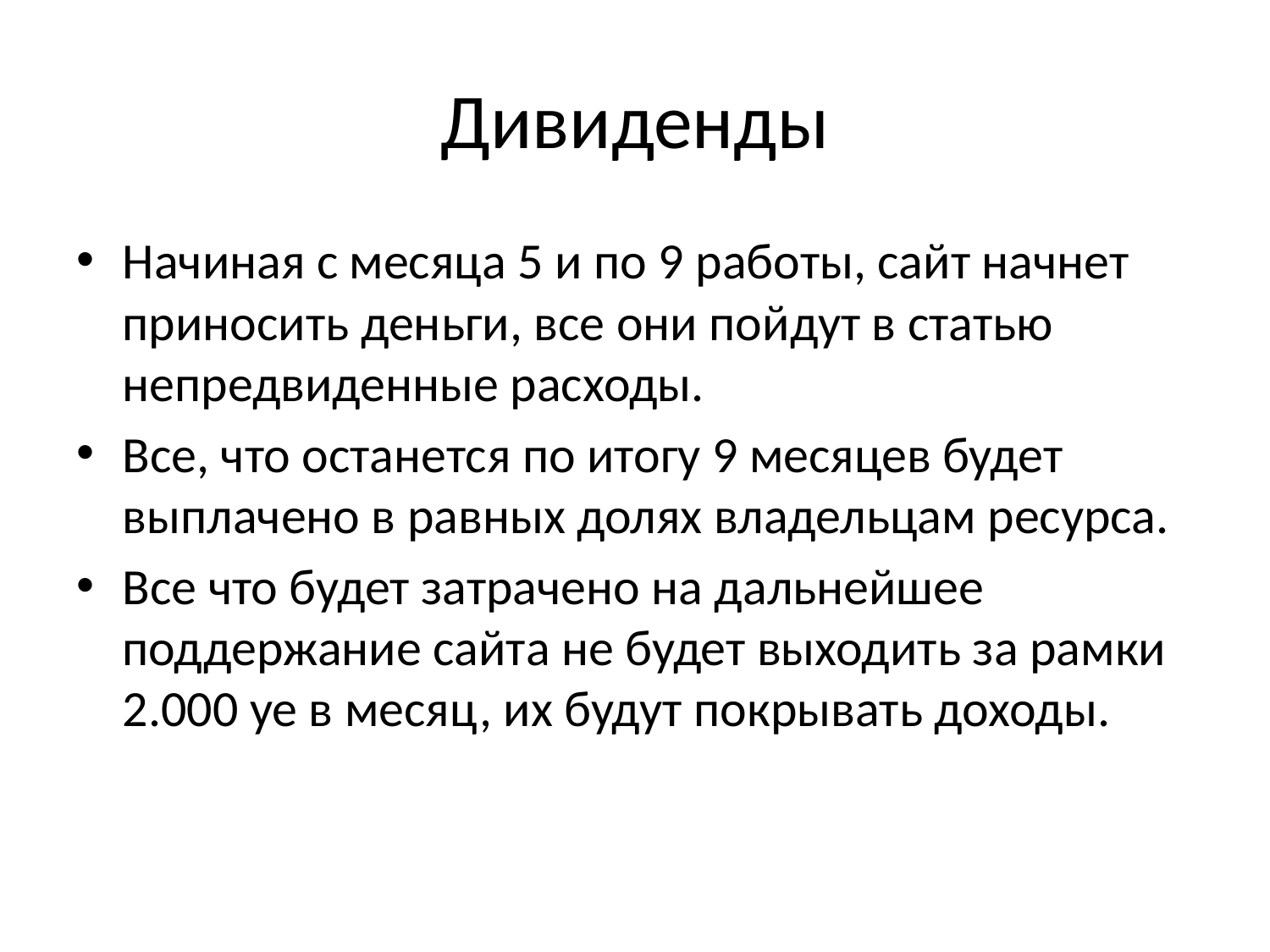

# Дивиденды
Начиная с месяца 5 и по 9 работы, сайт начнет приносить деньги, все они пойдут в статью непредвиденные расходы.
Все, что останется по итогу 9 месяцев будет выплачено в равных долях владельцам ресурса.
Все что будет затрачено на дальнейшее поддержание сайта не будет выходить за рамки 2.000 уе в месяц, их будут покрывать доходы.